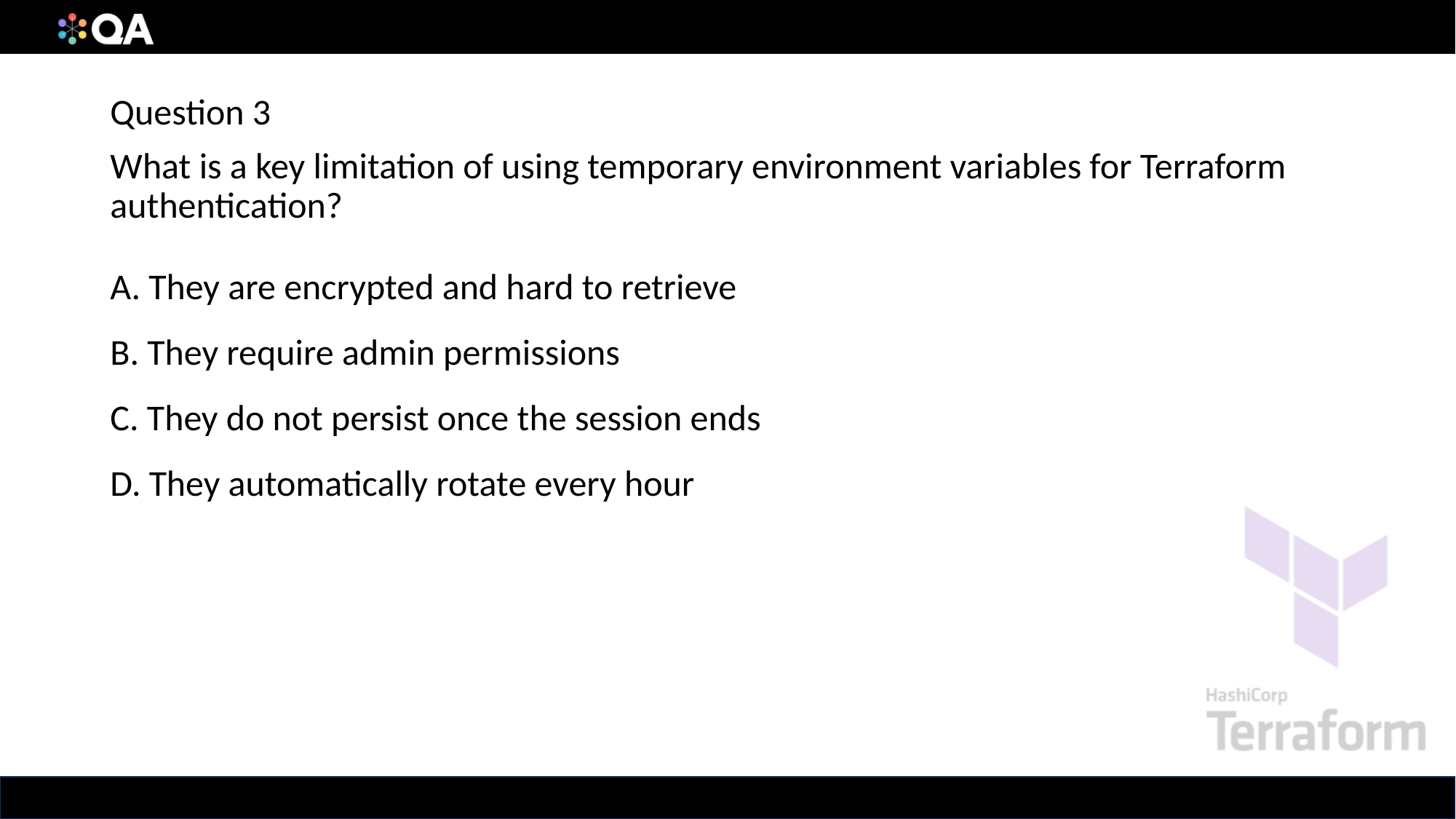

Question 3
What is a key limitation of using temporary environment variables for Terraform authentication?
A. They are encrypted and hard to retrieve
B. They require admin permissions
C. They do not persist once the session ends
D. They automatically rotate every hour